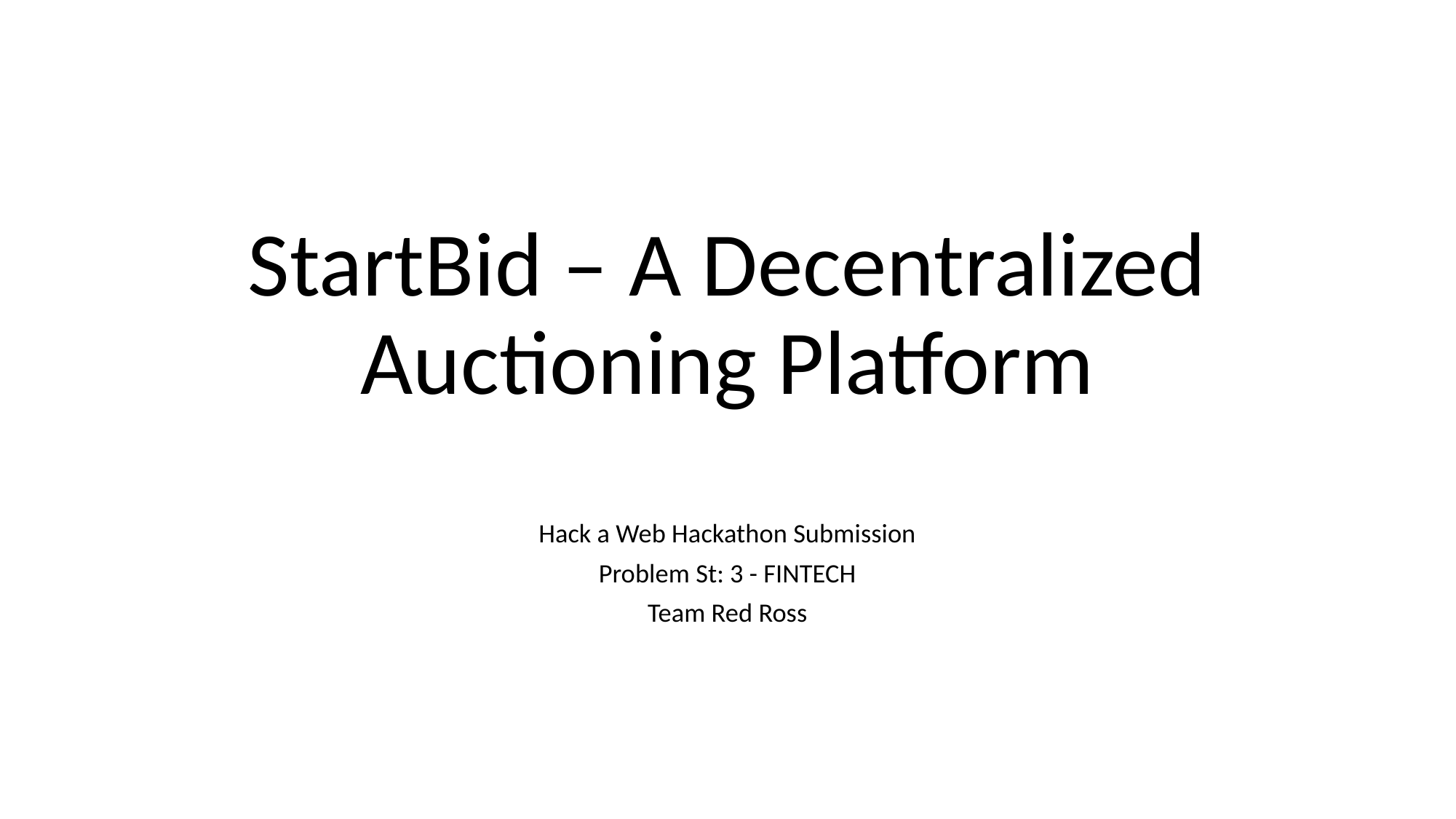

# StartBid – A Decentralized Auctioning Platform
Hack a Web Hackathon Submission
Problem St: 3 - FINTECH
Team Red Ross